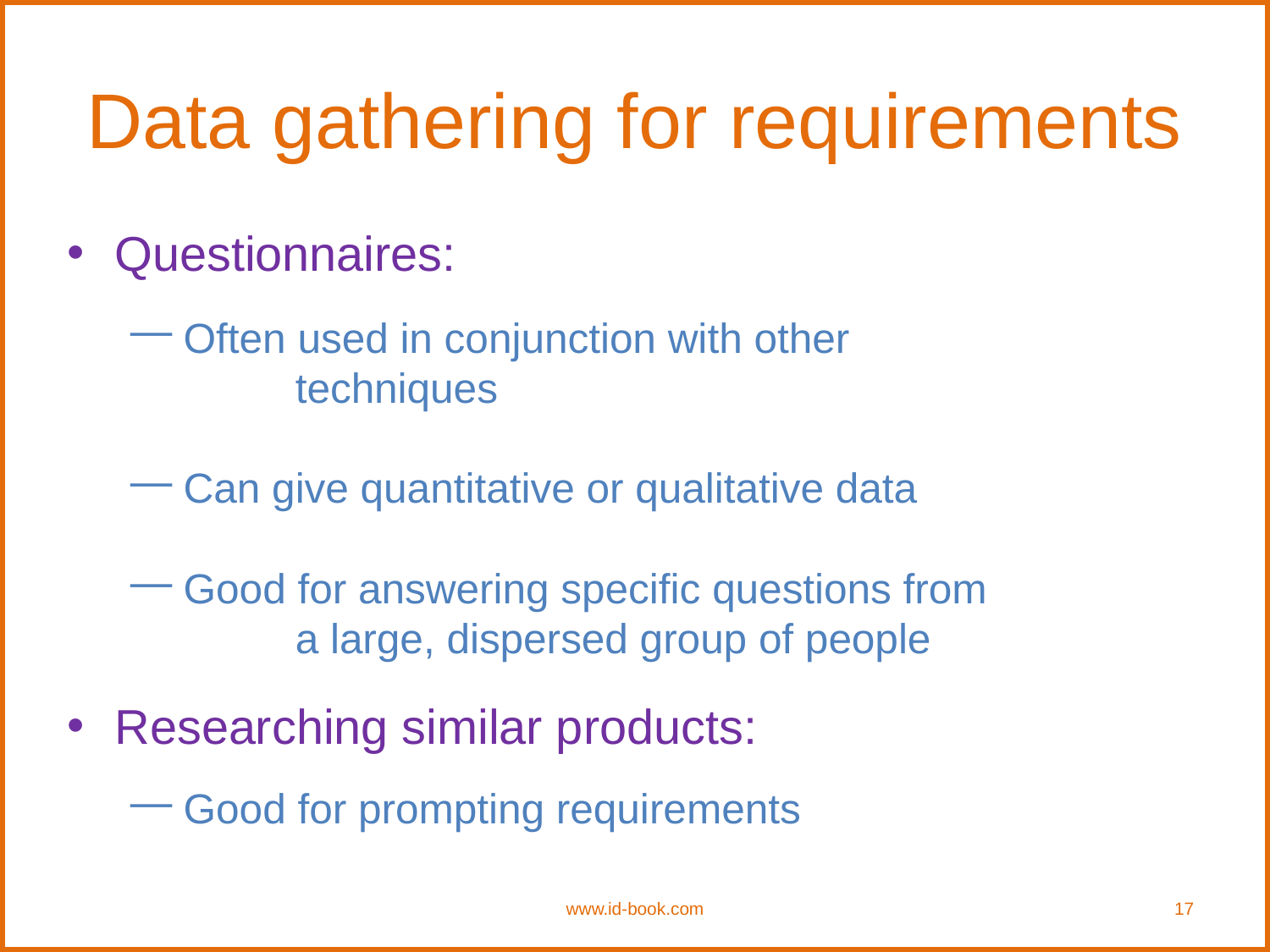

# Data gathering for requirements

Questionnaires:

 Often used in conjunction with other
	techniques

 Can give quantitative or qualitative data

 Good for answering specific questions from
	a large, dispersed group of people
Researching similar products:
 Good for prompting requirements

www.id-book.com
17